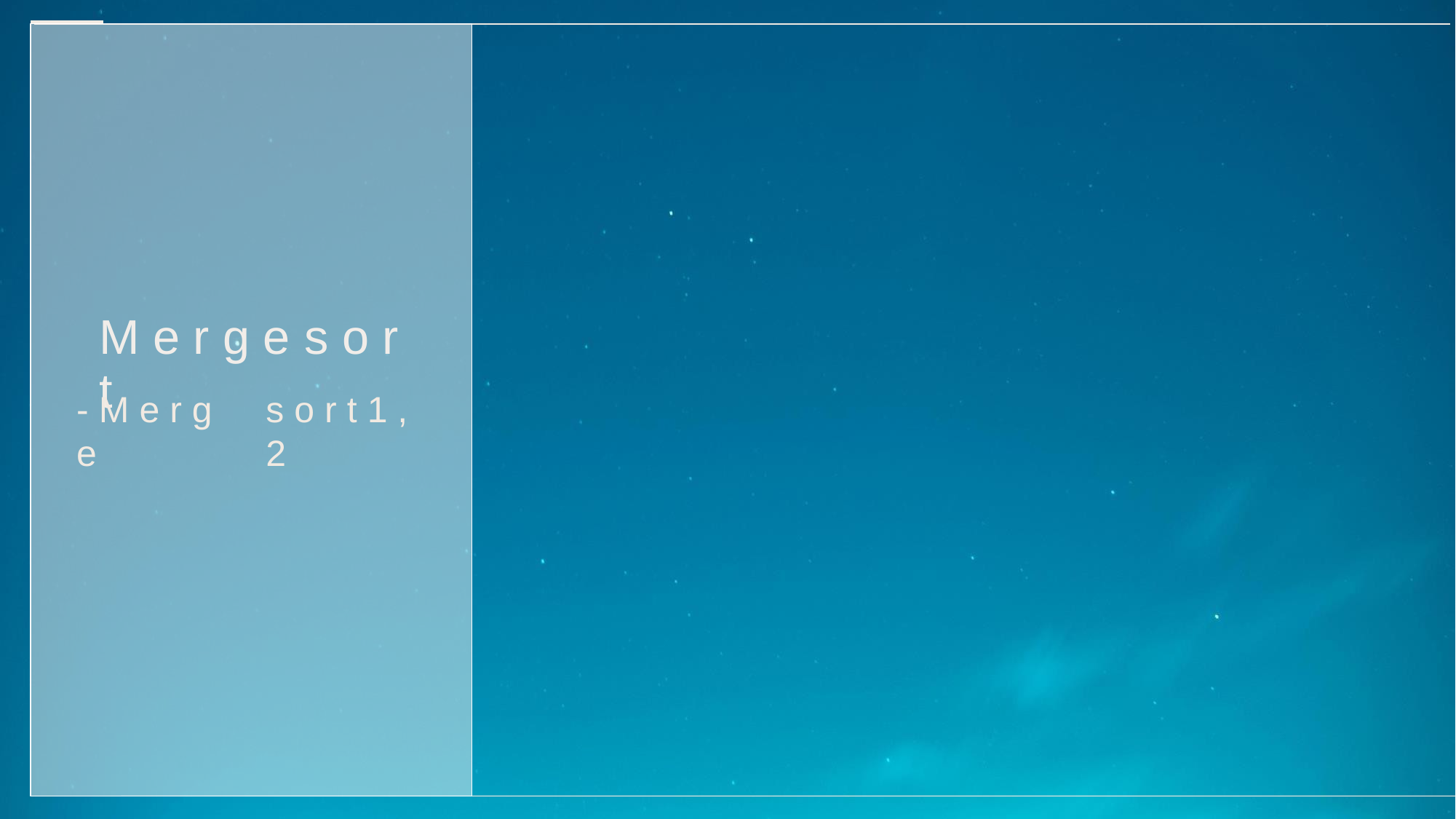

M e r g e	s o r t
- M e r g e
# s o r t 1 , 2